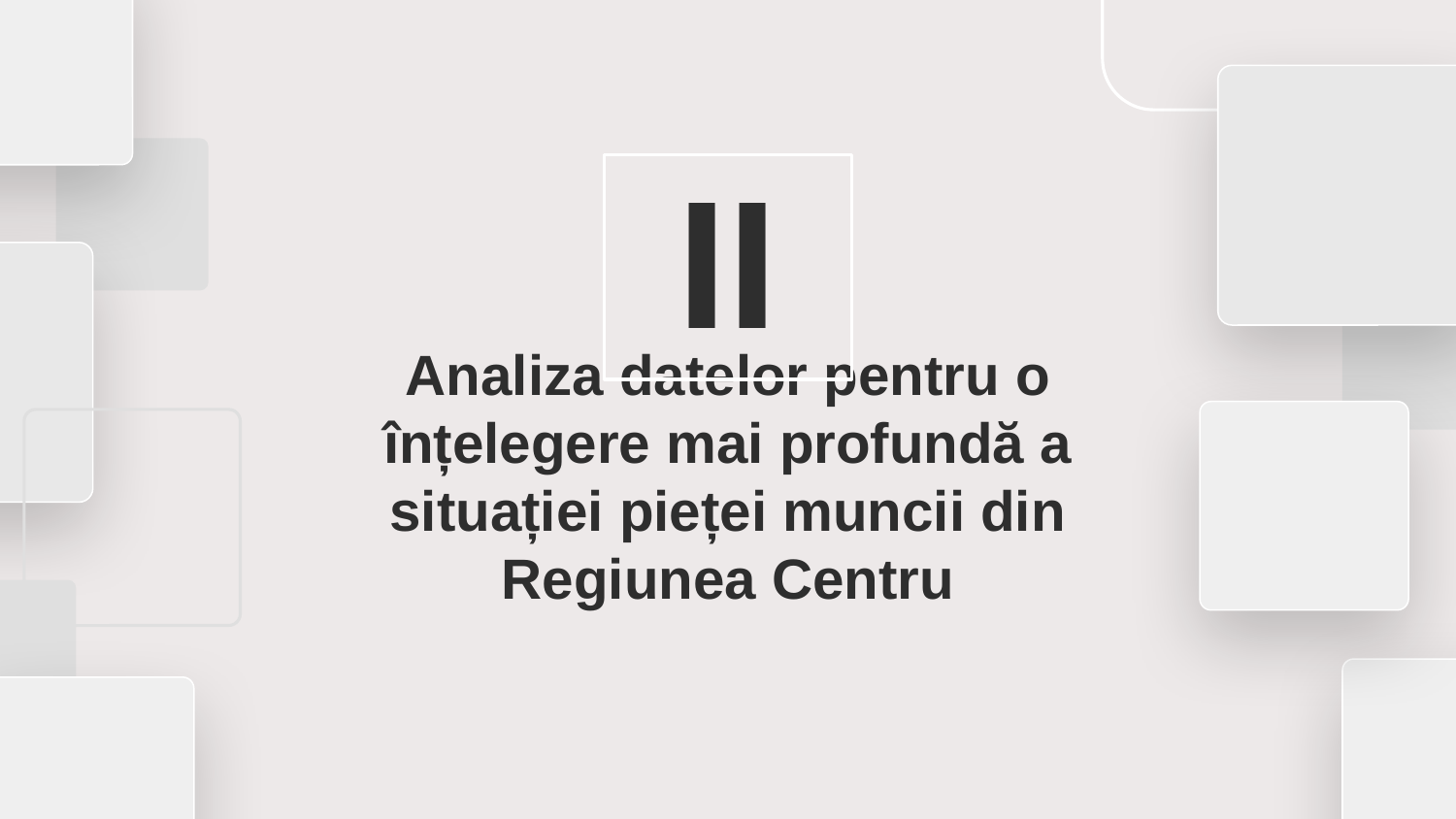

# II

Analiza datelor pentru o înțelegere mai profundă a situației pieței muncii din Regiunea Centru